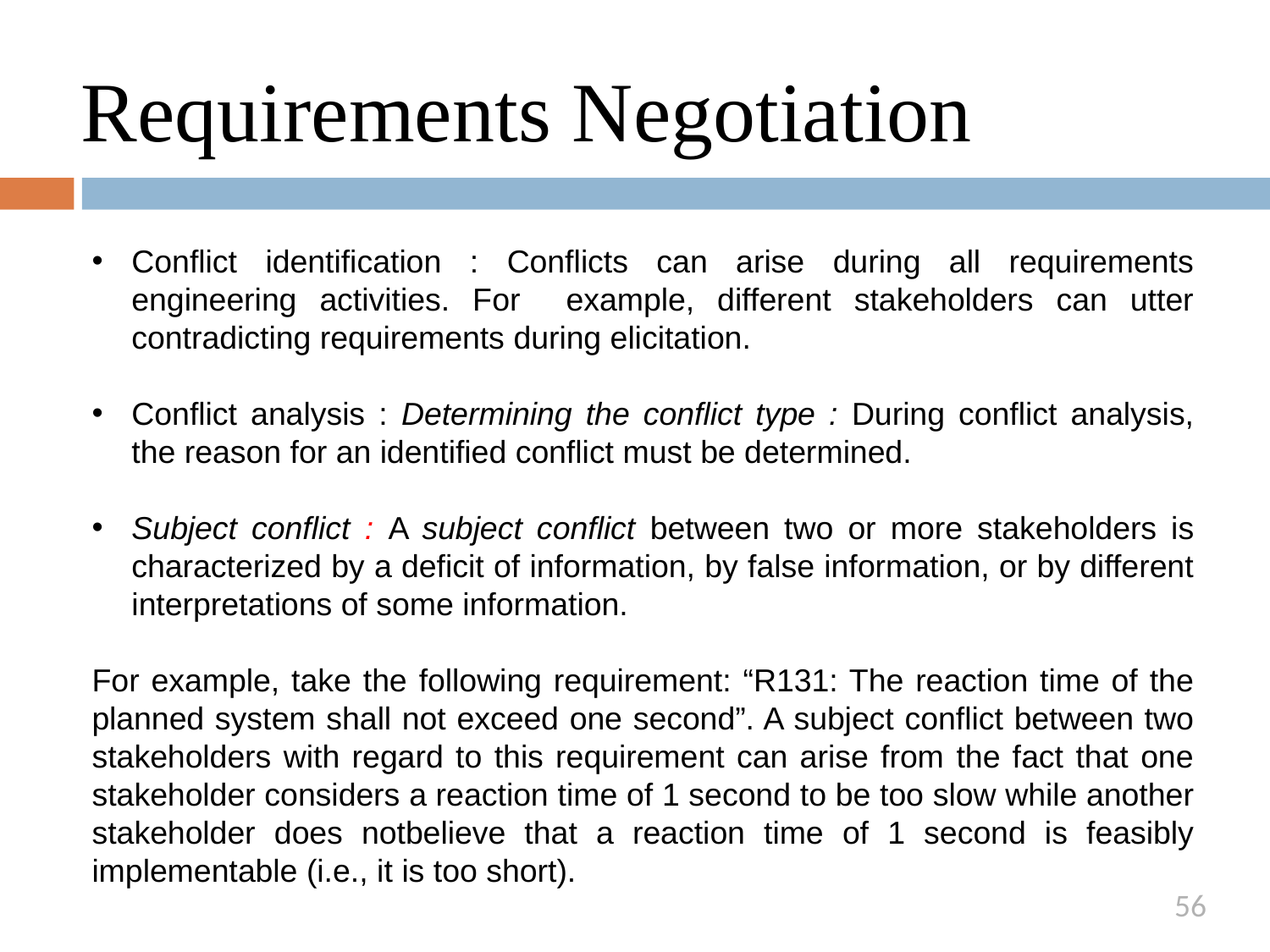

# Requirements Negotiation
Conflict identification : Conflicts can arise during all requirements engineering activities. For  example, different stakeholders can utter contradicting requirements during elicitation.

Conflict analysis : Determining the conflict type : During conflict analysis, the reason for an identified conflict must be determined.

Subject conflict : A subject conflict between two or more stakeholders is characterized by a deficit of information, by false information, or by different interpretations of some information.

For example, take the following requirement: “R131: The reaction time of the planned system shall not exceed one second”. A subject conflict between two stakeholders with regard to this requirement can arise from the fact that one stakeholder considers a reaction time of 1 second to be too slow while another stakeholder does notbelieve that a reaction time of 1 second is feasibly implementable (i.e., it is too short).
56